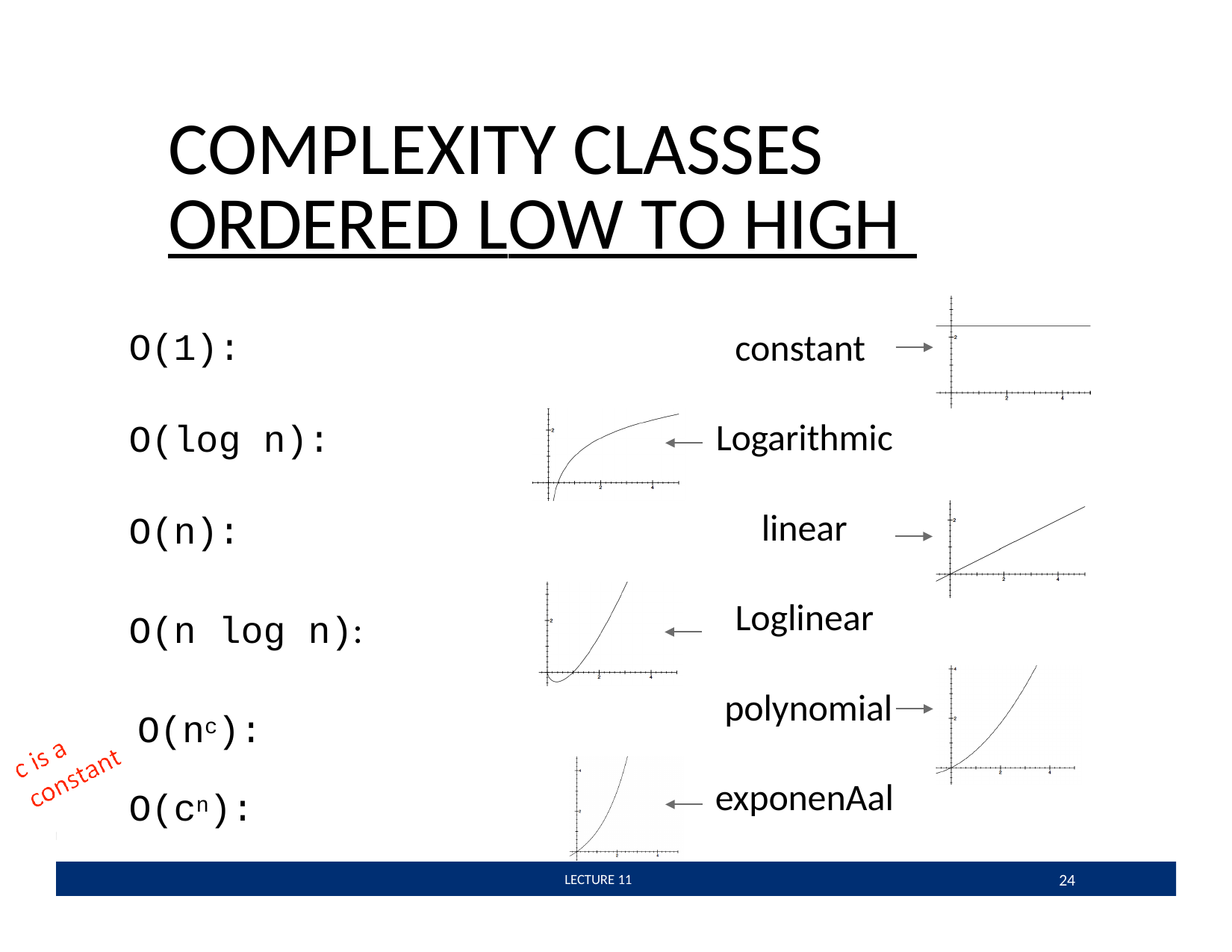

# COMPLEXITY CLASSES ORDERED LOW TO HIGH

O(1):

O(log n):

O(n):
O(n log n):
 O(nc):
O(cn):
constant
Logarithmic
 linear
Loglinear
 polynomial
exponenAal

24
 LECTURE 11